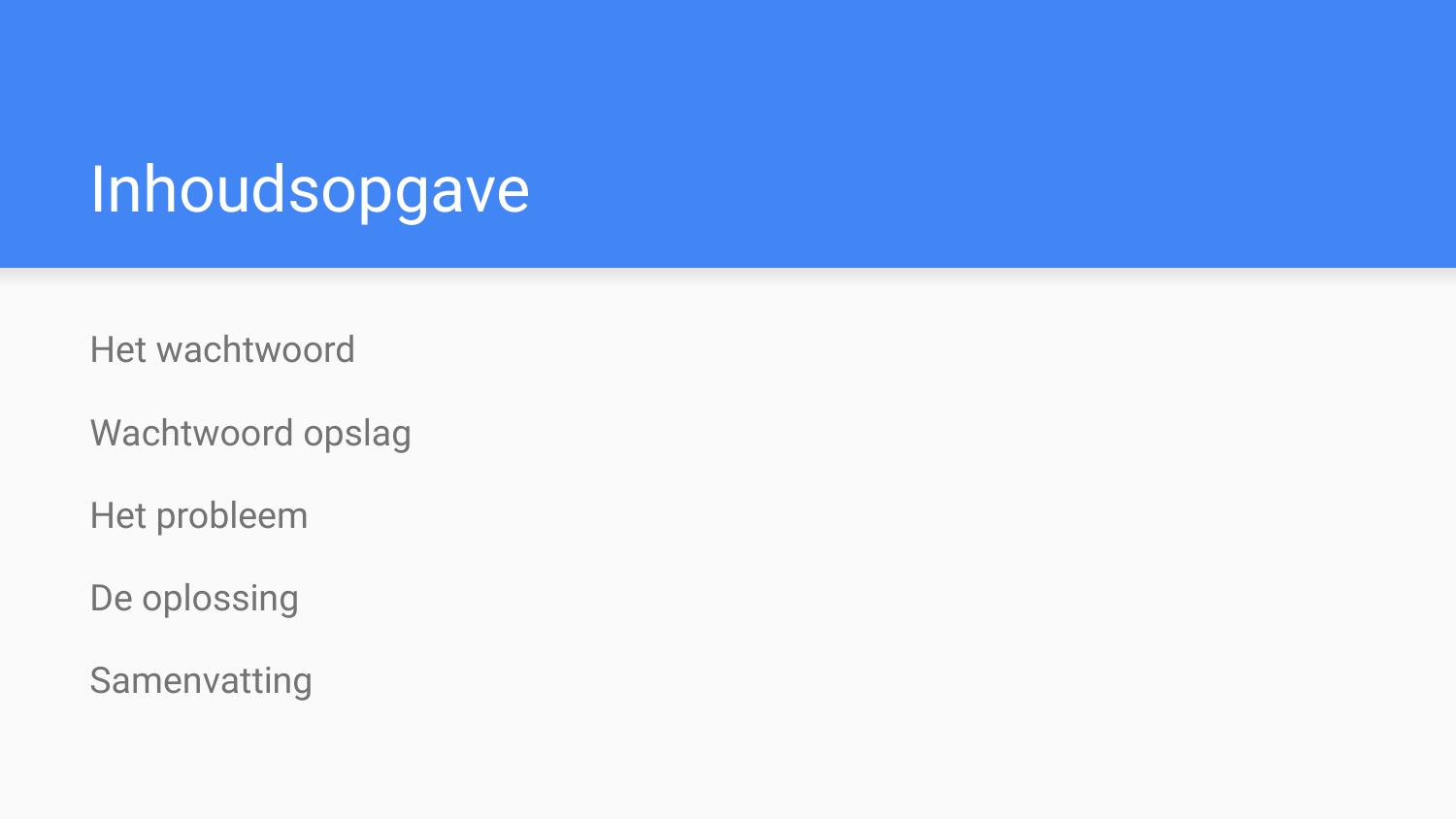

# Inhoudsopgave
Het wachtwoord
Wachtwoord opslag
Het probleem
De oplossing
Samenvatting